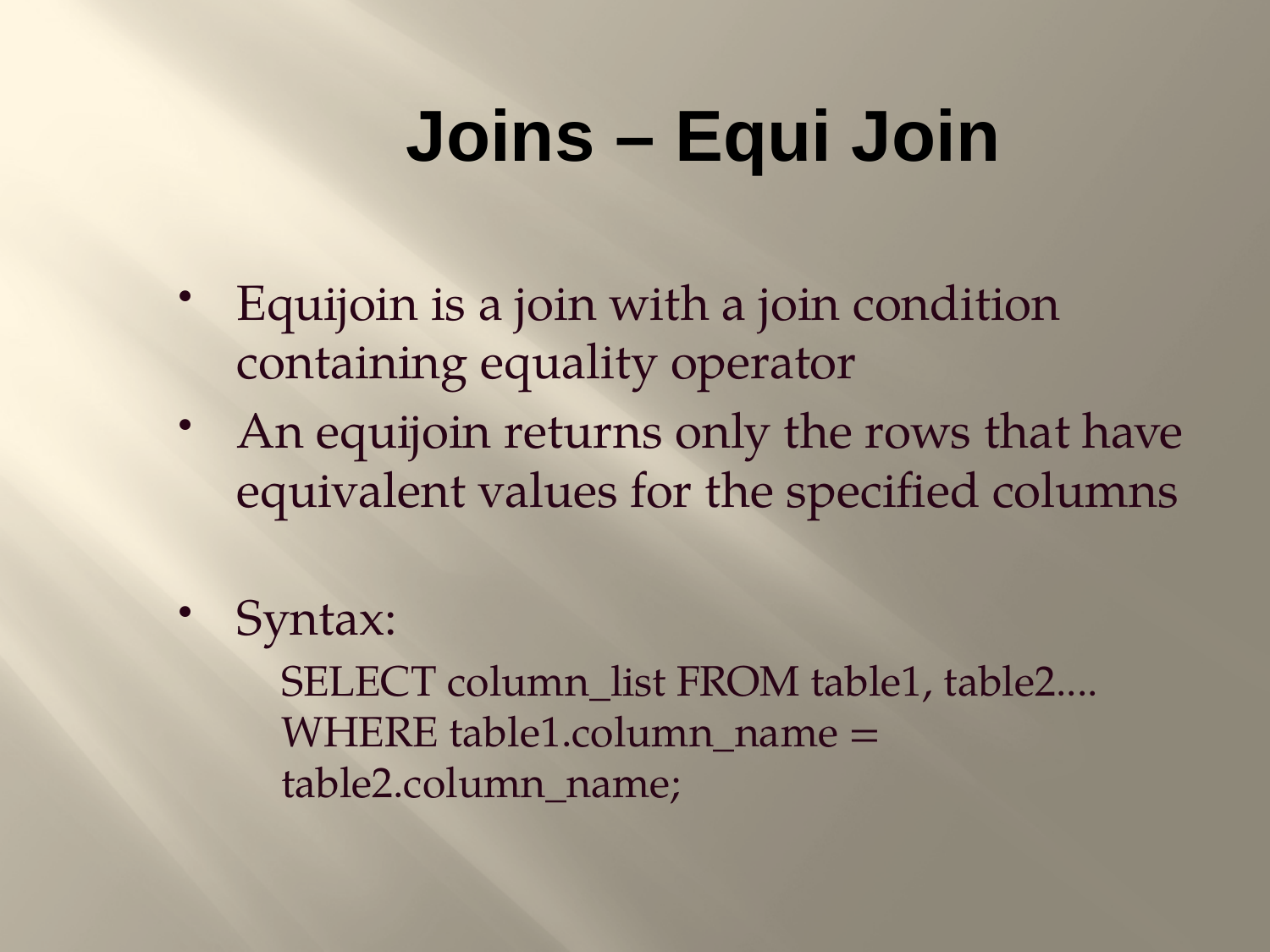

Joins – Equi Join
Equijoin is a join with a join condition containing equality operator
An equijoin returns only the rows that have equivalent values for the specified columns
Syntax:
	SELECT column_list FROM table1, table2.... WHERE table1.column_name = table2.column_name;